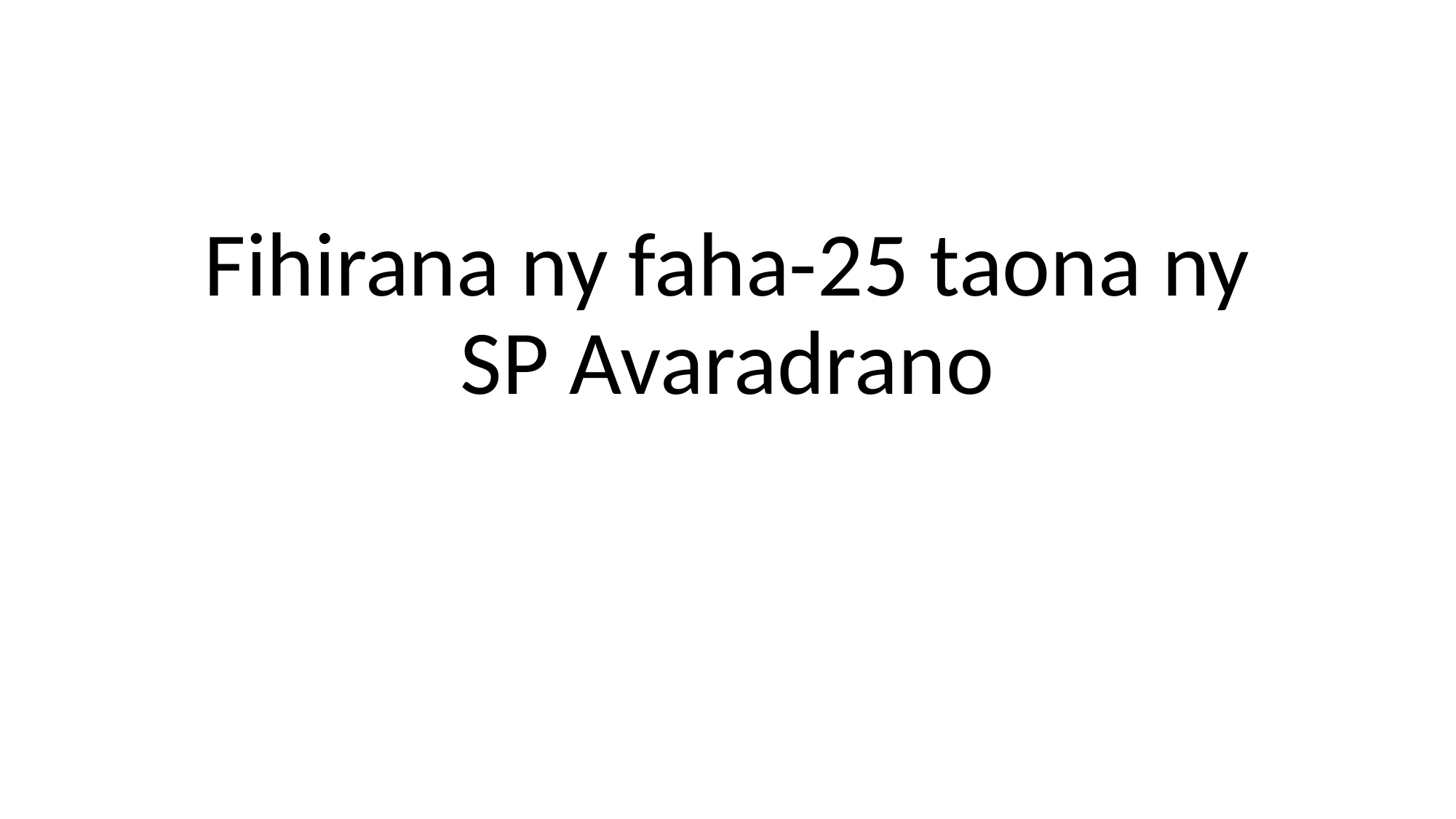

# Fihirana ny faha-25 taona ny SP Avaradrano